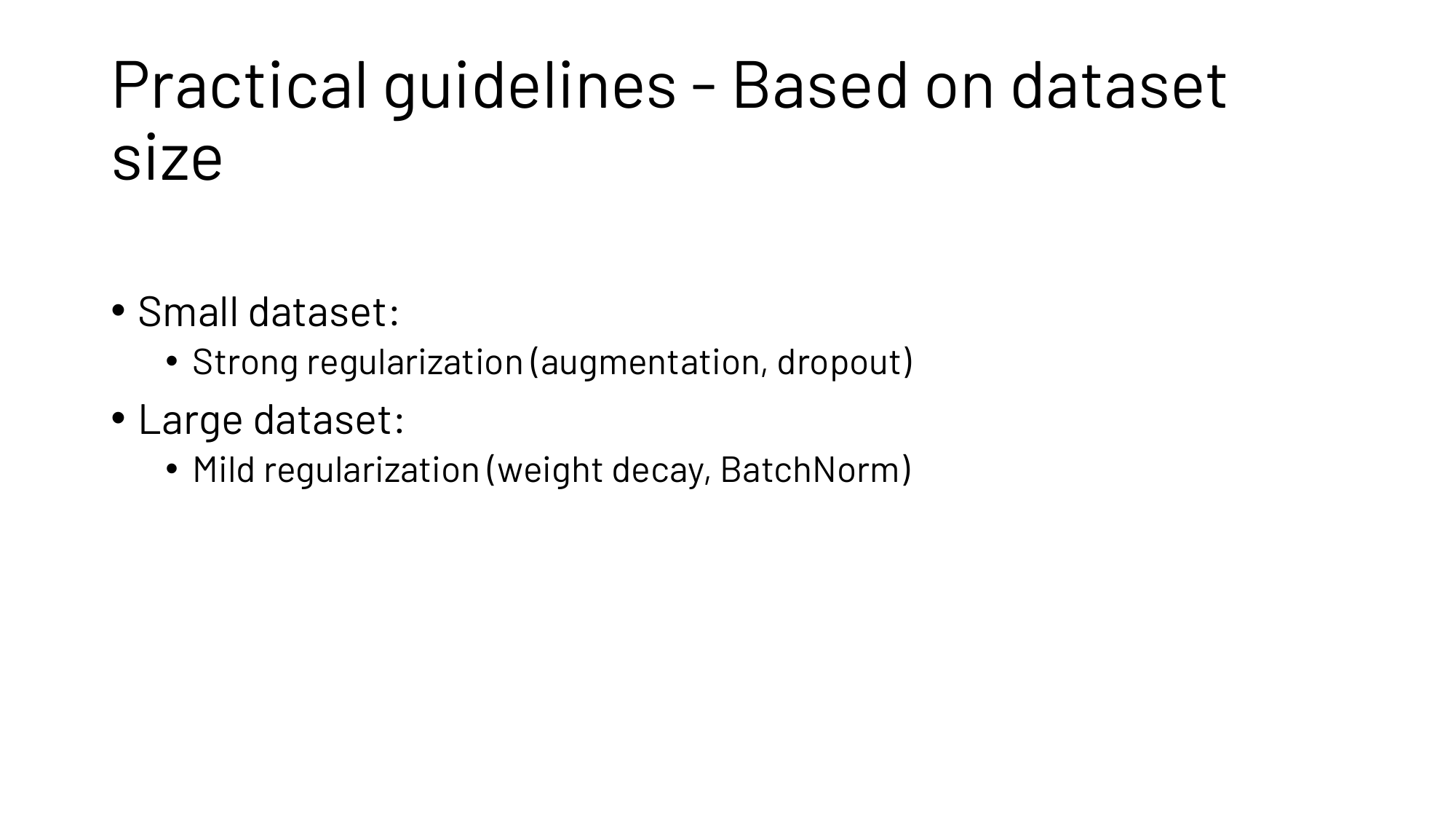

# Practical guidelines - Based on dataset size

Small dataset:
Strong regularization (augmentation, dropout)
Large dataset:
Mild regularization (weight decay, BatchNorm)